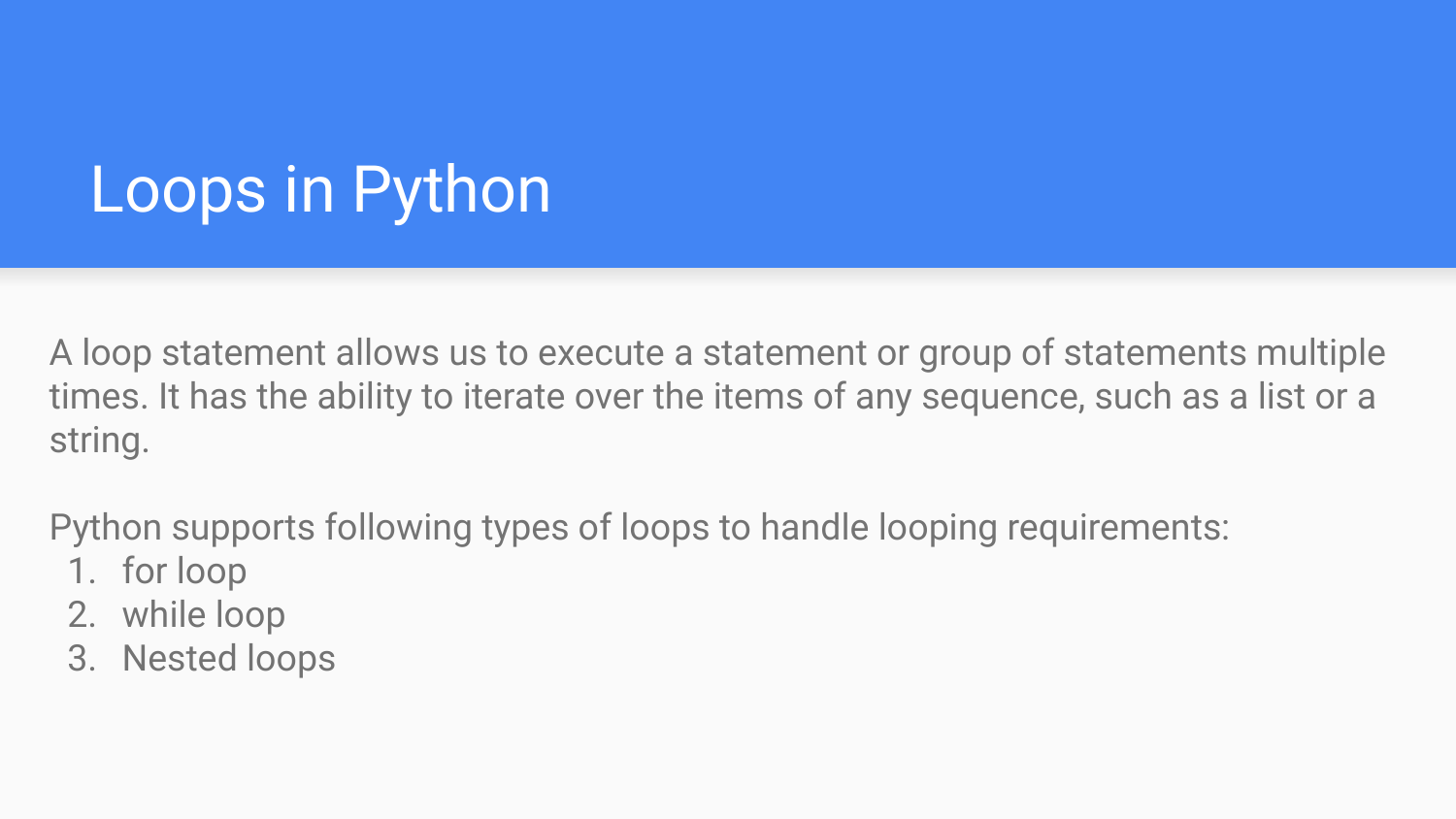

# Loops in Python
A loop statement allows us to execute a statement or group of statements multiple times. It has the ability to iterate over the items of any sequence, such as a list or a string.

Python supports following types of loops to handle looping requirements:
for loop
while loop
Nested loops